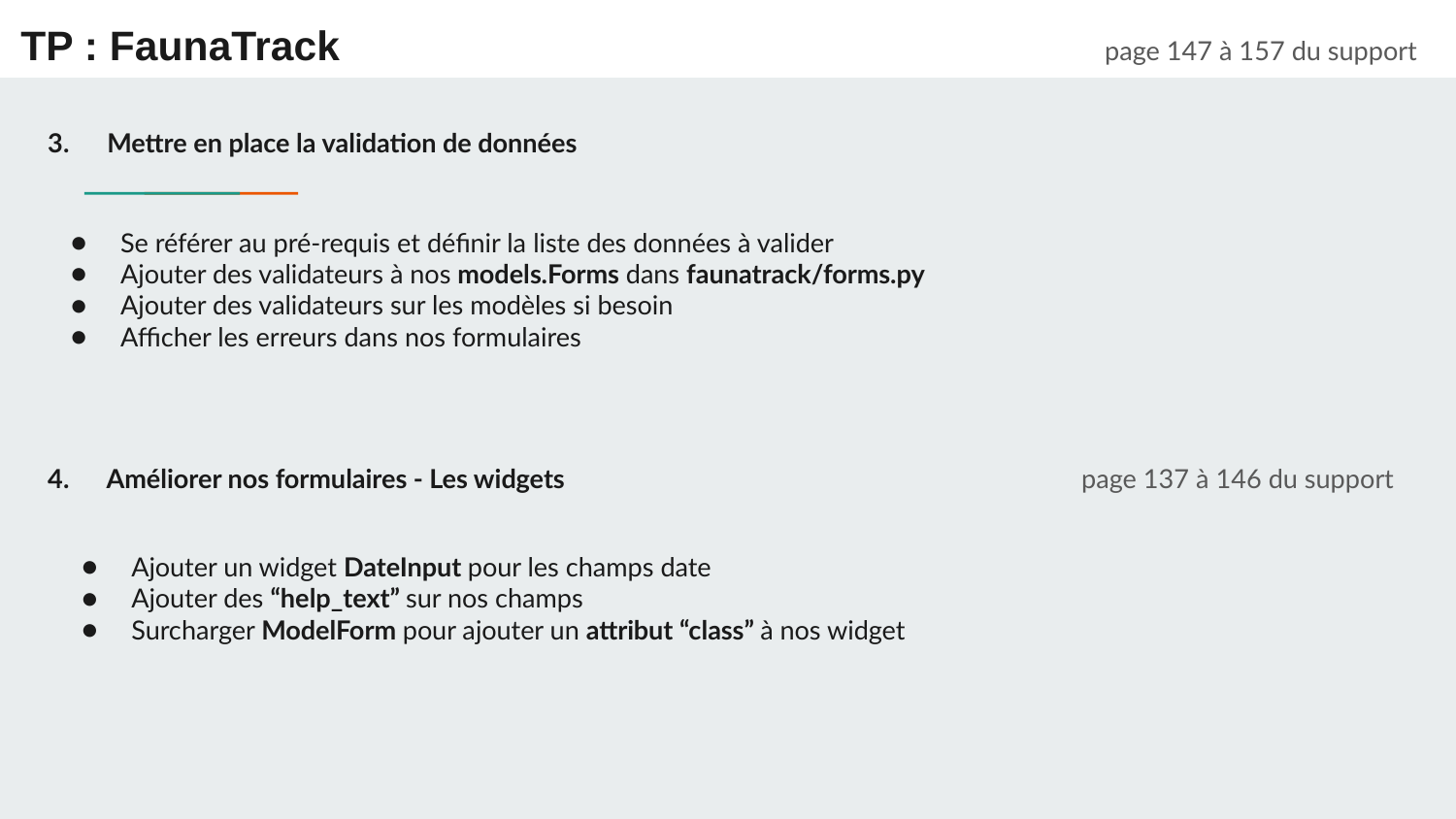

# TP : FaunaTrack

page 147 à 157 du support
3.      Mettre en place la validation de données
Se référer au pré-requis et définir la liste des données à valider
Ajouter des validateurs à nos models.Forms dans faunatrack/forms.py
Ajouter des validateurs sur les modèles si besoin
Afficher les erreurs dans nos formulaires

4.      Améliorer nos formulaires - Les widgets
page 137 à 146 du support
Ajouter un widget DateInput pour les champs date
Ajouter des “help_text” sur nos champs
Surcharger ModelForm pour ajouter un attribut “class” à nos widget